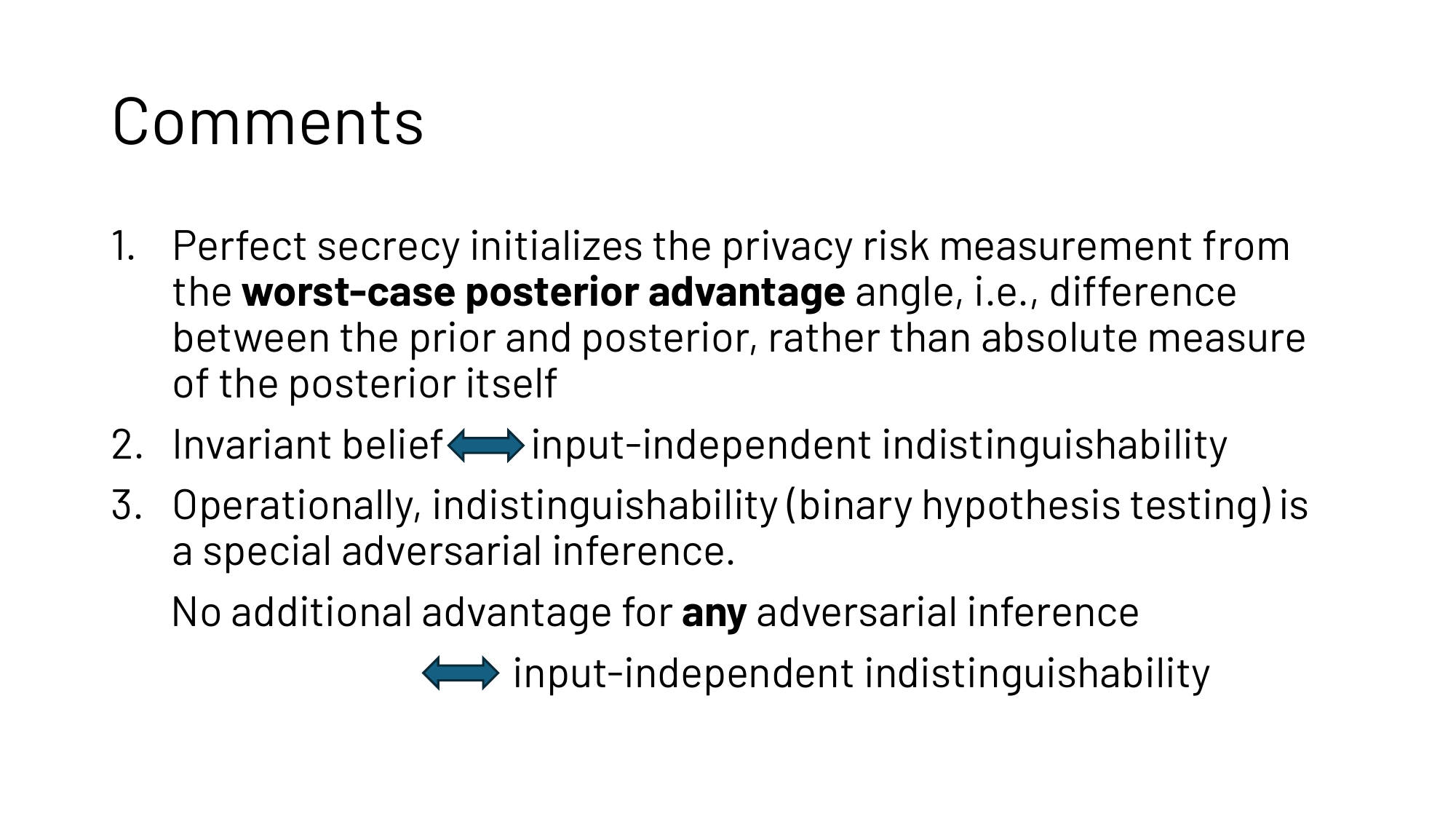

# Comments
Perfect secrecy initializes the privacy risk measurement from the worst-case posterior advantage angle, i.e., difference between the prior and posterior, rather than absolute measure of the posterior itself
Invariant belief          input-independent indistinguishability
Operationally, indistinguishability (binary hypothesis testing) is a special adversarial inference.
       No additional advantage for any adversarial inference
                                               input-independent indistinguishability